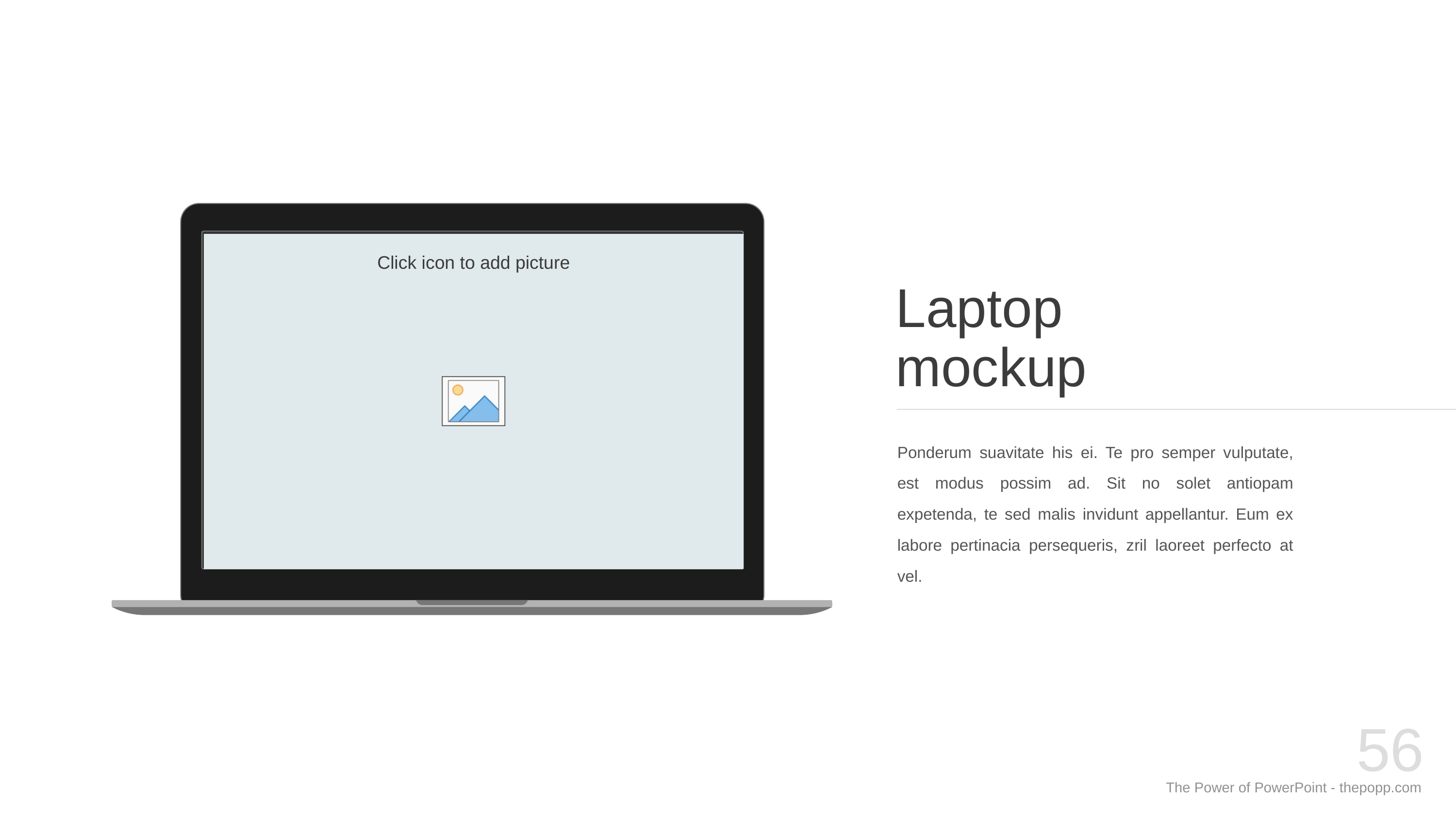

# Laptop mockup

Ponderum suavitate his ei. Te pro semper vulputate, est modus possim ad. Sit no solet antiopam expetenda, te sed malis invidunt appellantur. Eum ex labore pertinacia persequeris, zril laoreet perfecto at vel.
56
The Power of PowerPoint - thepopp.com